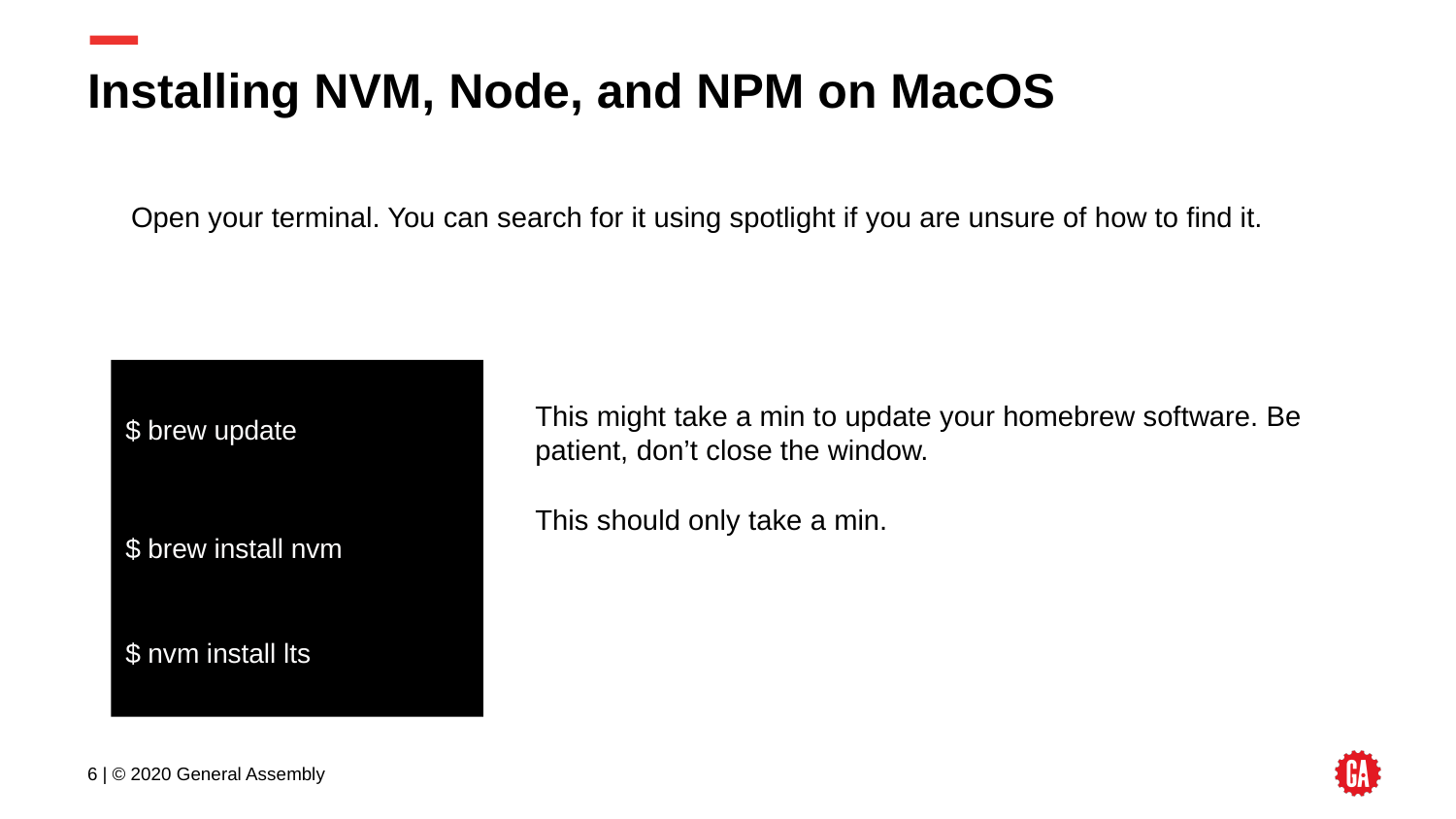

# Installing NVM, Node, and NPM on MacOS
Open your terminal. You can search for it using spotlight if you are unsure of how to find it.

$ brew update

$ brew install nvm

$ nvm install lts

This might take a min to update your homebrew software. Be patient, don’t close the window.
This should only take a min.
6 | © 2020 General Assembly